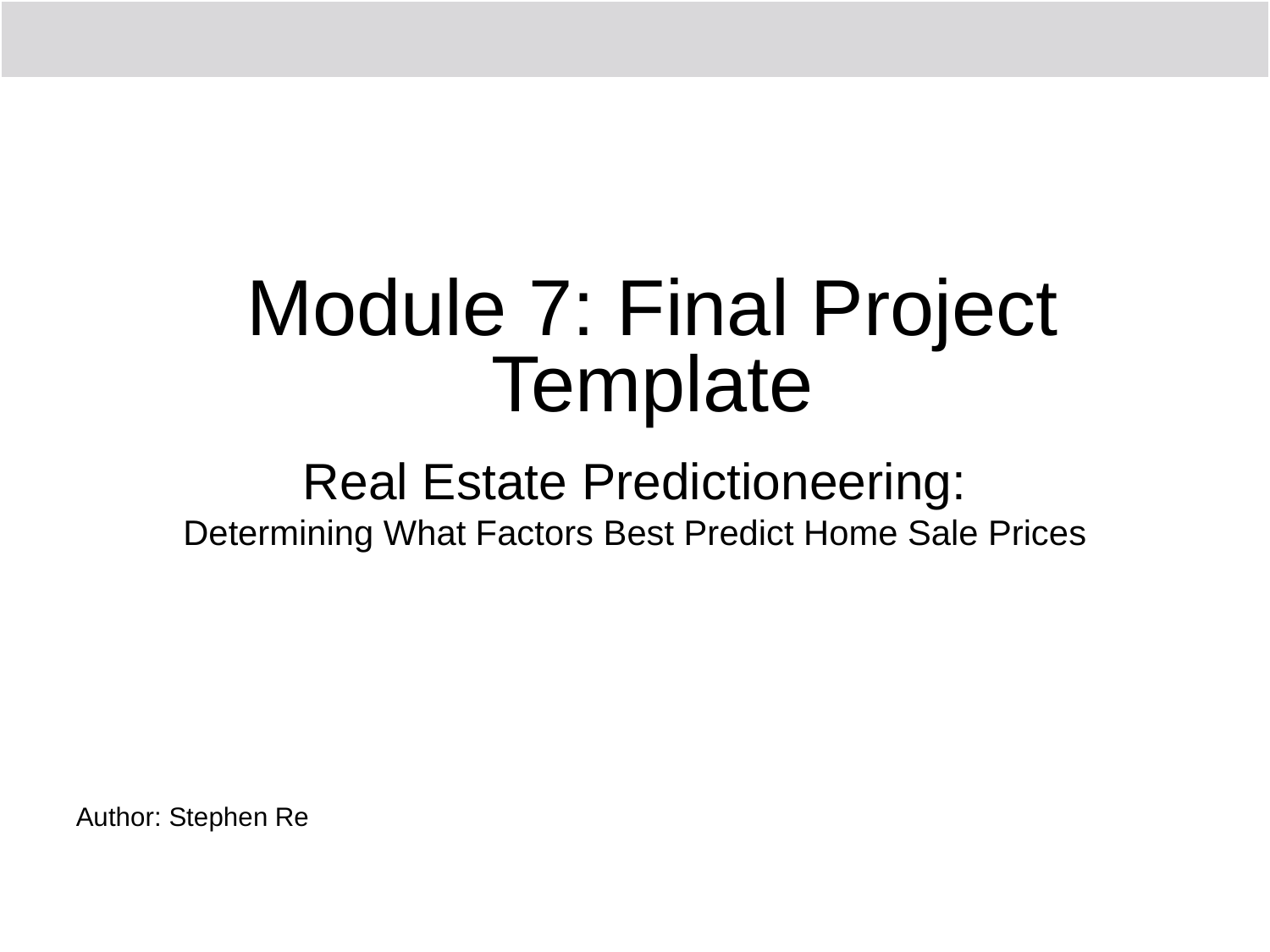

# Real Estate Predictioneering: Determining What Factors Best Predict Home Sale Prices
Author: Stephen Re